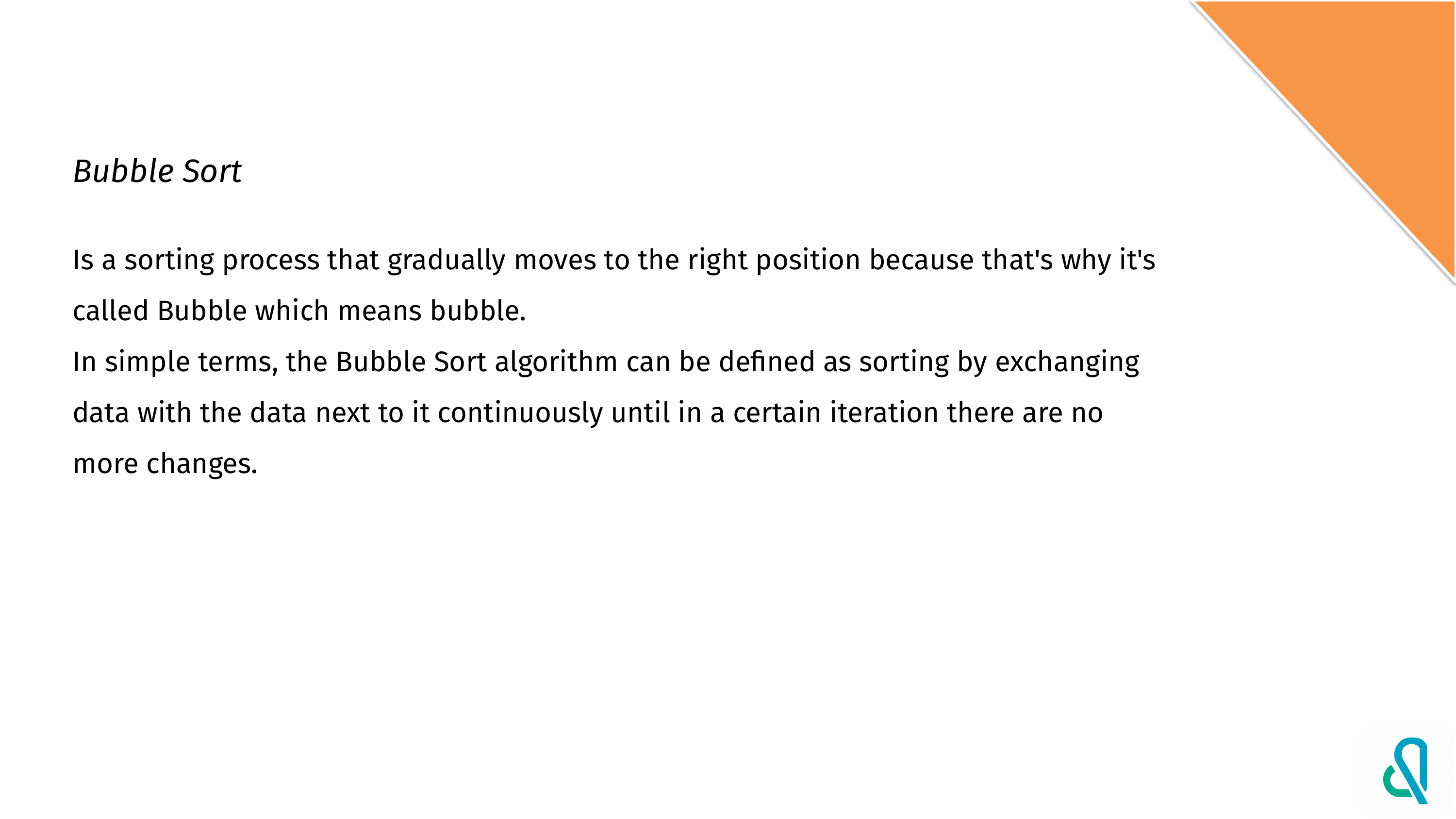

Bubble Sort
Is a sorting process that gradually moves to the right position because that's why it's called Bubble which means bubble.
In simple terms, the Bubble Sort algorithm can be defined as sorting by exchanging data with the data next to it continuously until in a certain iteration there are no more changes.